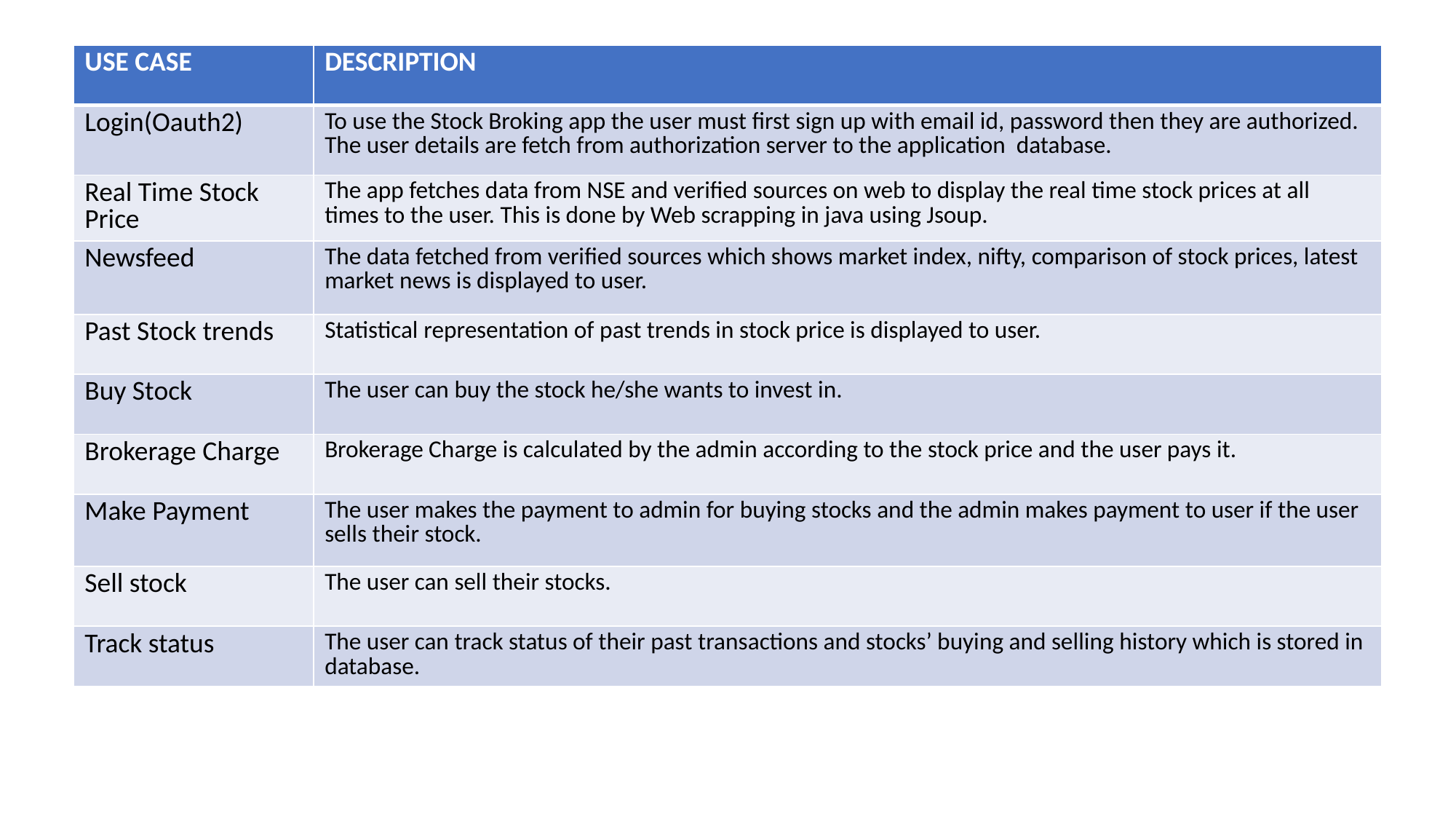

| USE CASE | DESCRIPTION |
| --- | --- |
| Login(Oauth2) | To use the Stock Broking app the user must first sign up with email id, password then they are authorized. The user details are fetch from authorization server to the application database. |
| Real Time Stock Price | The app fetches data from NSE and verified sources on web to display the real time stock prices at all times to the user. This is done by Web scrapping in java using Jsoup. |
| Newsfeed | The data fetched from verified sources which shows market index, nifty, comparison of stock prices, latest market news is displayed to user. |
| Past Stock trends | Statistical representation of past trends in stock price is displayed to user. |
| Buy Stock | The user can buy the stock he/she wants to invest in. |
| Brokerage Charge | Brokerage Charge is calculated by the admin according to the stock price and the user pays it. |
| Make Payment | The user makes the payment to admin for buying stocks and the admin makes payment to user if the user sells their stock. |
| Sell stock | The user can sell their stocks. |
| Track status | The user can track status of their past transactions and stocks’ buying and selling history which is stored in database. |